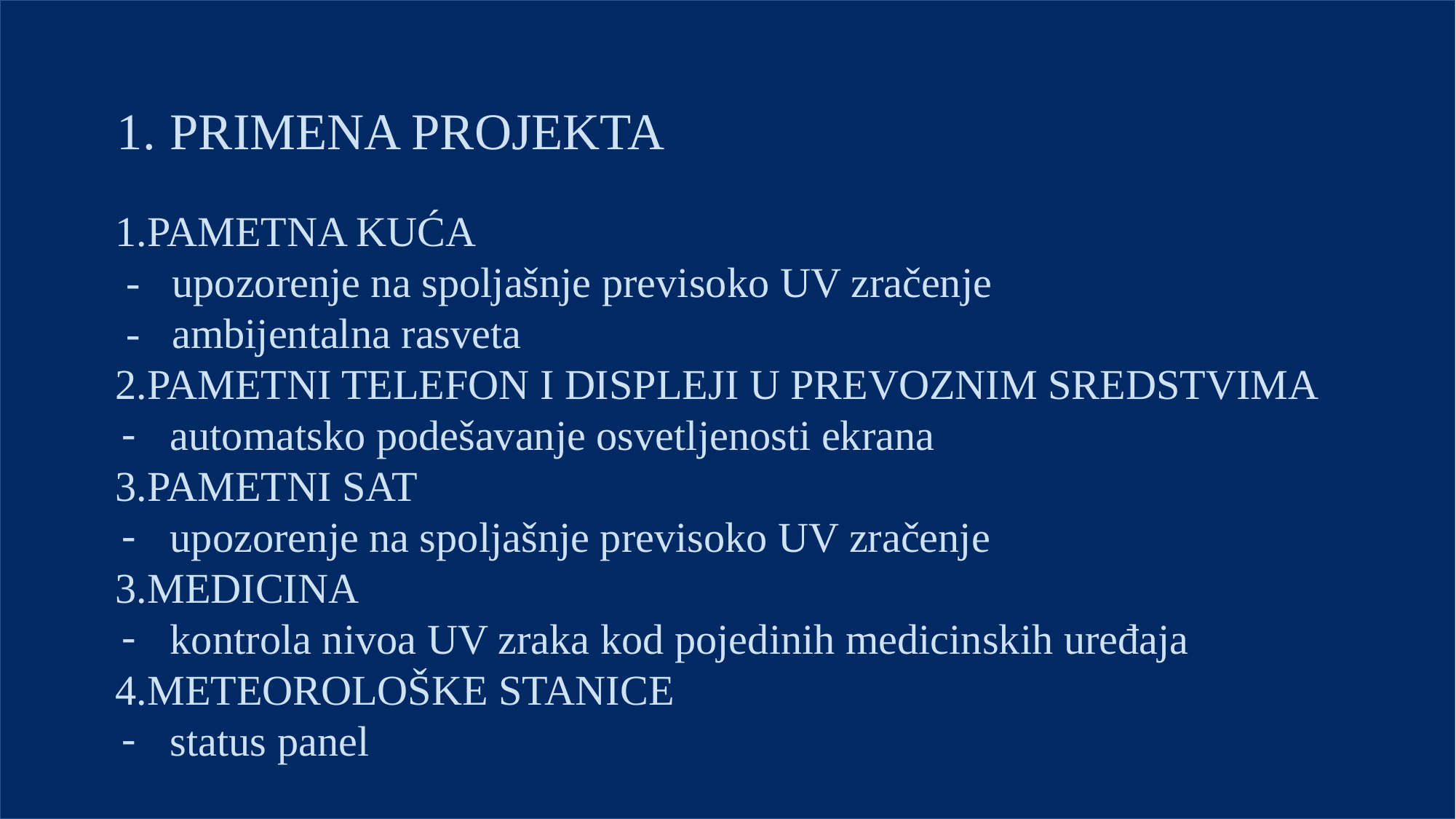

PRIMENA PROJEKTA
1.PAMETNA KUĆA
 -   upozorenje na spoljašnje previsoko UV zračenje
 -   ambijentalna rasveta
2.PAMETNI TELEFON I DISPLEJI U PREVOZNIM SREDSTVIMA
automatsko podešavanje osvetljenosti ekrana
3.PAMETNI SAT
upozorenje na spoljašnje previsoko UV zračenje
3.MEDICINA
kontrola nivoa UV zraka kod pojedinih medicinskih uređaja
4.METEOROLOŠKE STANICE
status panel